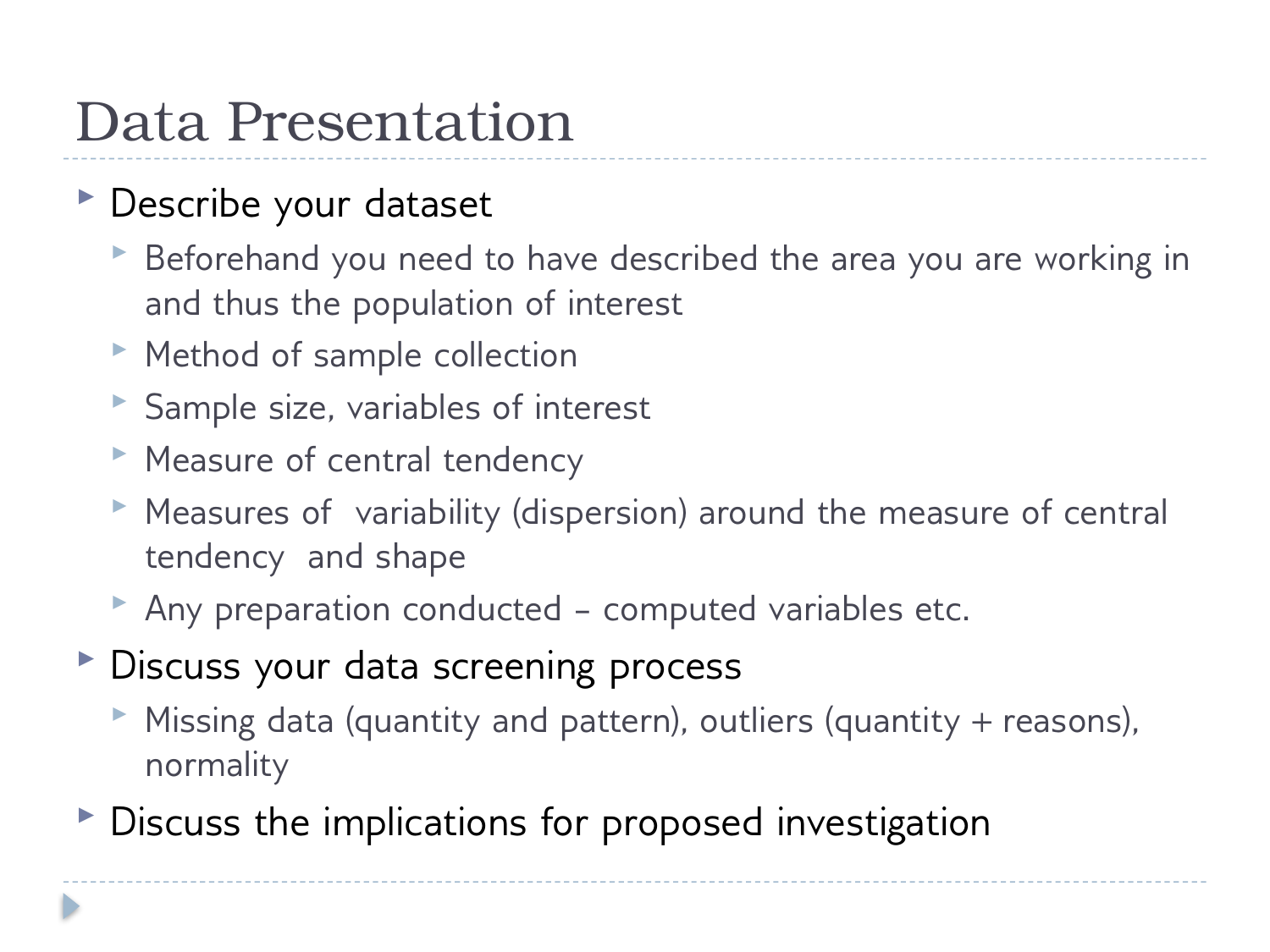

# Data Presentation
Describe your dataset
Beforehand you need to have described the area you are working in and thus the population of interest
Method of sample collection
Sample size, variables of interest
Measure of central tendency
Measures of  variability (dispersion) around the measure of central tendency  and shape
Any preparation conducted – computed variables etc.
Discuss your data screening process
Missing data (quantity and pattern), outliers (quantity + reasons), normality
Discuss the implications for proposed investigation